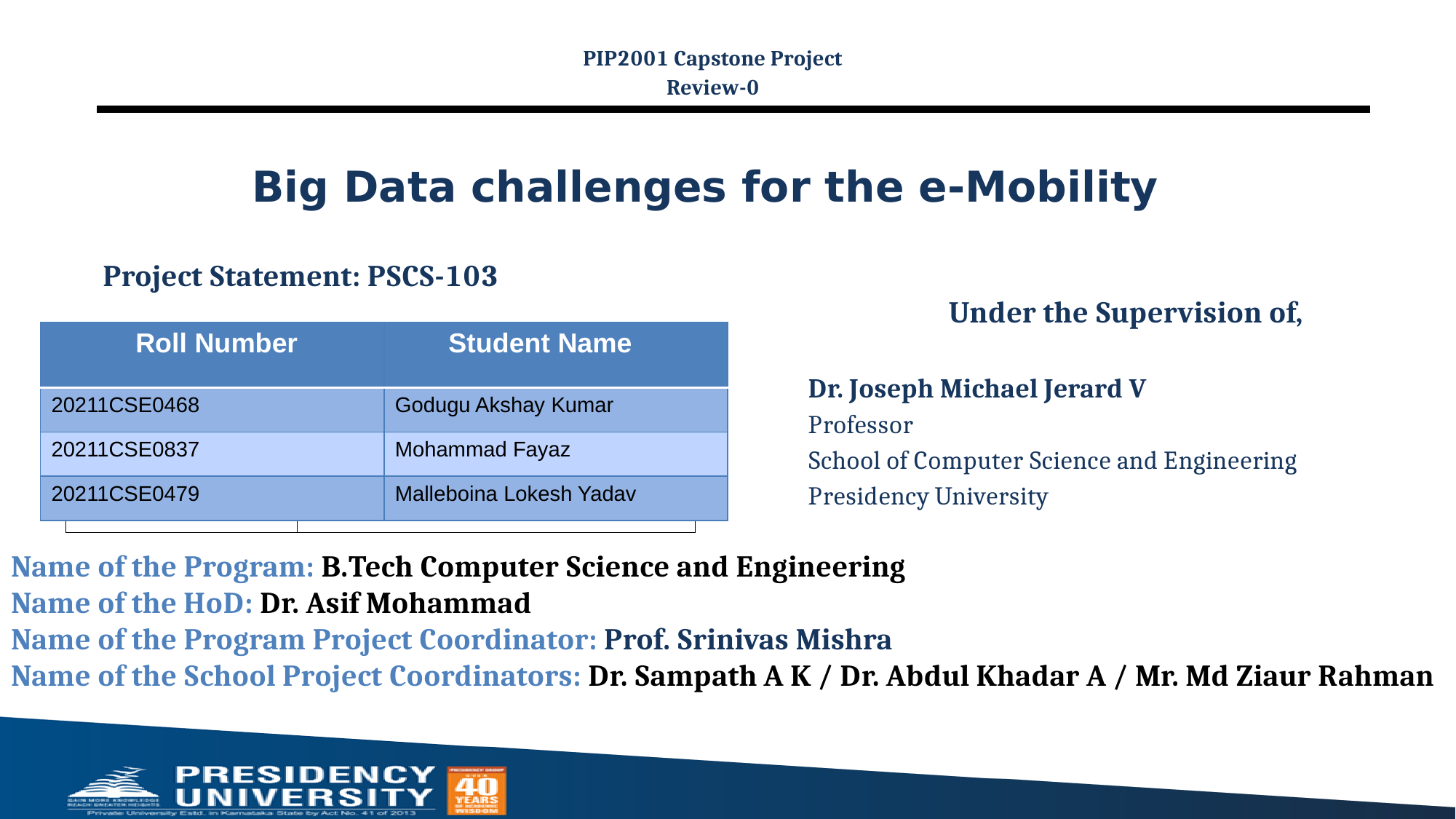

PIP2001 Capstone Project
Review-0
# Big Data challenges for the e-Mobility
Project Statement: PSCS-103

Under the Supervision of,

Dr. Joseph Michael Jerard V
Professor
School of Computer Science and Engineering
Presidency University

| Roll Number | Student Name |
| --- | --- |
| 20211CSE0468 | Godugu Akshay Kumar |
| 20211CSE0837 | Mohammad Fayaz |
| 20211CSE0479 | Malleboina Lokesh Yadav |
|  |  |
| --- | --- |
|  |  |
|  |  |
|  |  |
|  |  |
Name of the Program: B.Tech Computer Science and Engineering
Name of the HoD: Dr. Asif Mohammad
Name of the Program Project Coordinator: Prof. Srinivas Mishra
Name of the School Project Coordinators: Dr. Sampath A K / Dr. Abdul Khadar A / Mr. Md Ziaur Rahman